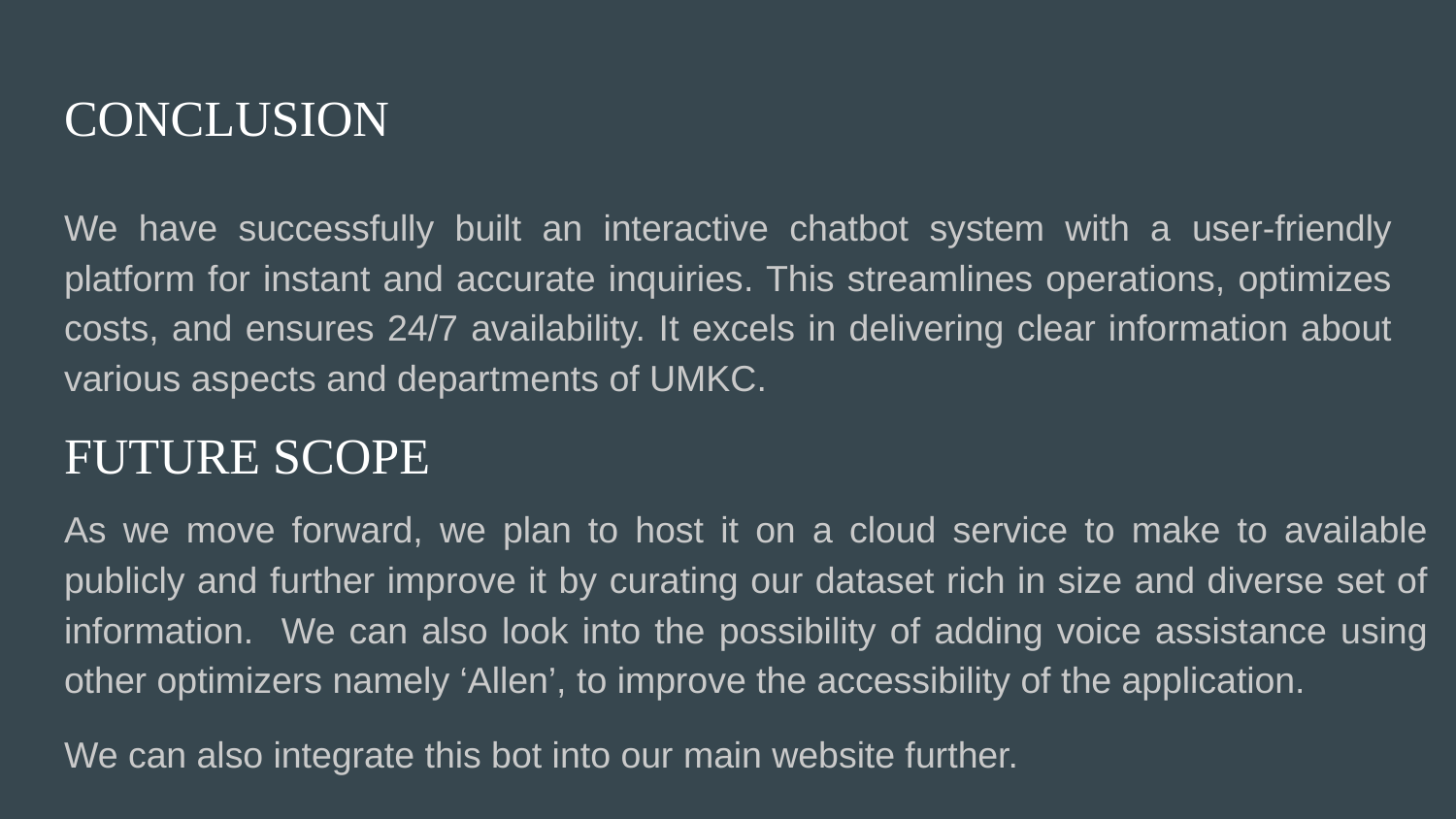

# CONCLUSION
We have successfully built an interactive chatbot system with a user-friendly platform for instant and accurate inquiries. This streamlines operations, optimizes costs, and ensures 24/7 availability. It excels in delivering clear information about various aspects and departments of UMKC.
FUTURE SCOPE
As we move forward, we plan to host it on a cloud service to make to available publicly and further improve it by curating our dataset rich in size and diverse set of information.  We can also look into the possibility of adding voice assistance using other optimizers namely ‘Allen’, to improve the accessibility of the application.
We can also integrate this bot into our main website further.